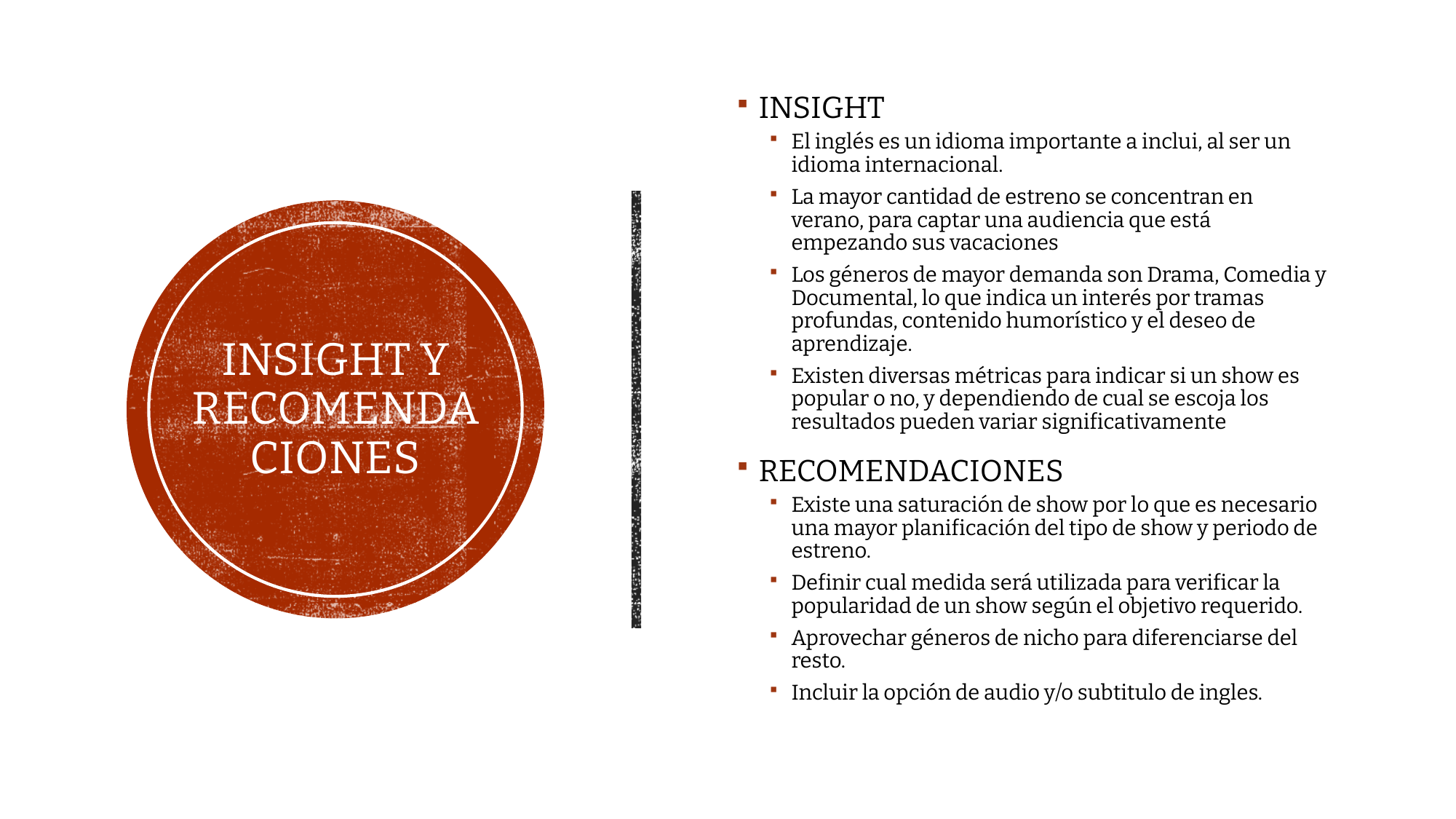

INSIGHT
El inglés es un idioma importante a inclui, al ser un idioma internacional.
La mayor cantidad de estreno se concentran en verano, para captar una audiencia que está empezando sus vacaciones
Los géneros de mayor demanda son Drama, Comedia y Documental, lo que indica un interés por tramas profundas, contenido humorístico y el deseo de aprendizaje.
Existen diversas métricas para indicar si un show es popular o no, y dependiendo de cual se escoja los resultados pueden variar significativamente
RECOMENDACIONES
Existe una saturación de show por lo que es necesario una mayor planificación del tipo de show y periodo de estreno.
Definir cual medida será utilizada para verificar la popularidad de un show según el objetivo requerido.
Aprovechar géneros de nicho para diferenciarse del resto.
Incluir la opción de audio y/o subtitulo de ingles.

# Insight y recomendaciones